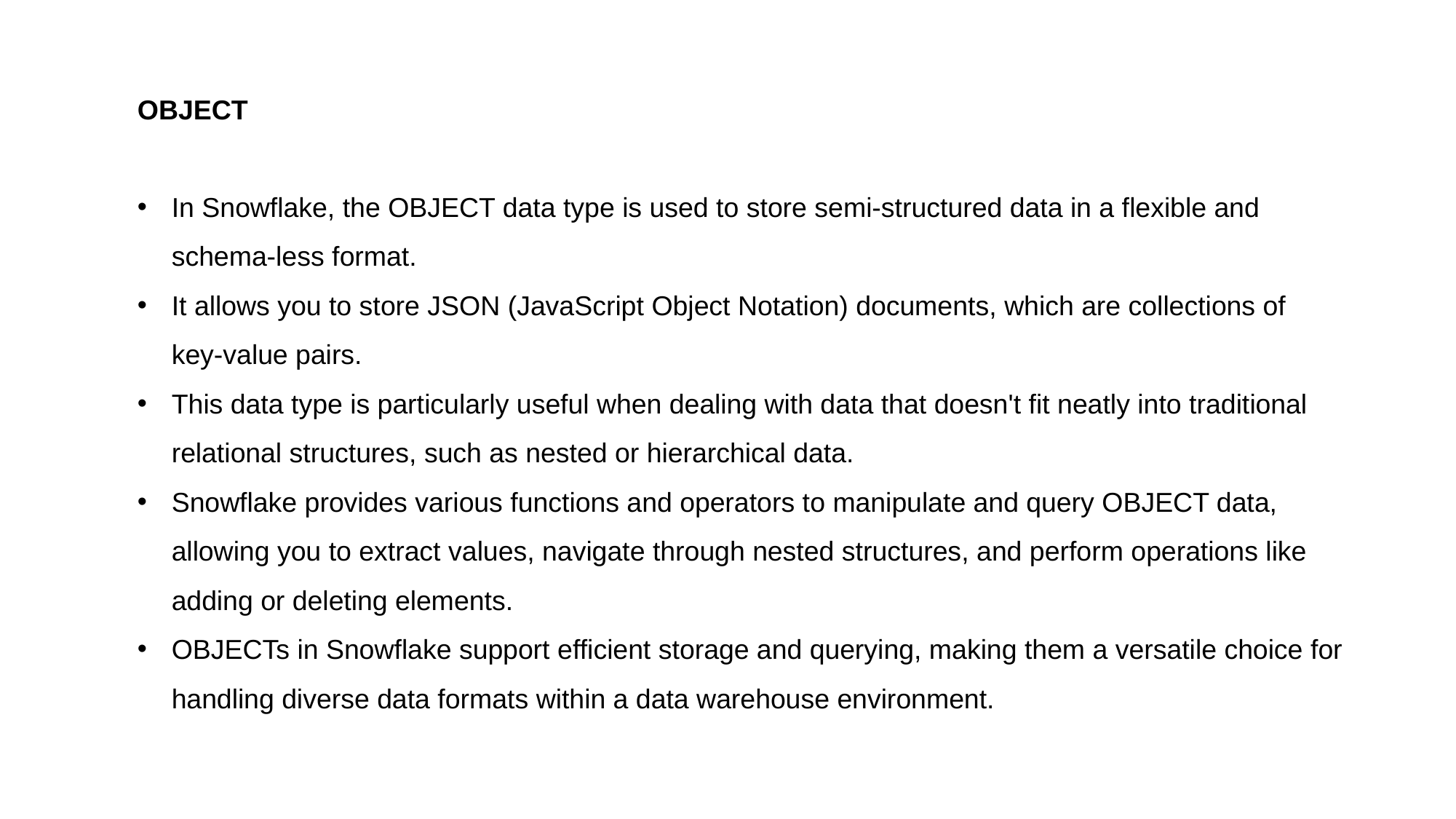

OBJECT
In Snowflake, the OBJECT data type is used to store semi-structured data in a flexible and schema-less format.
It allows you to store JSON (JavaScript Object Notation) documents, which are collections of key-value pairs.
This data type is particularly useful when dealing with data that doesn't fit neatly into traditional relational structures, such as nested or hierarchical data.
Snowflake provides various functions and operators to manipulate and query OBJECT data, allowing you to extract values, navigate through nested structures, and perform operations like adding or deleting elements.
OBJECTs in Snowflake support efficient storage and querying, making them a versatile choice for handling diverse data formats within a data warehouse environment.